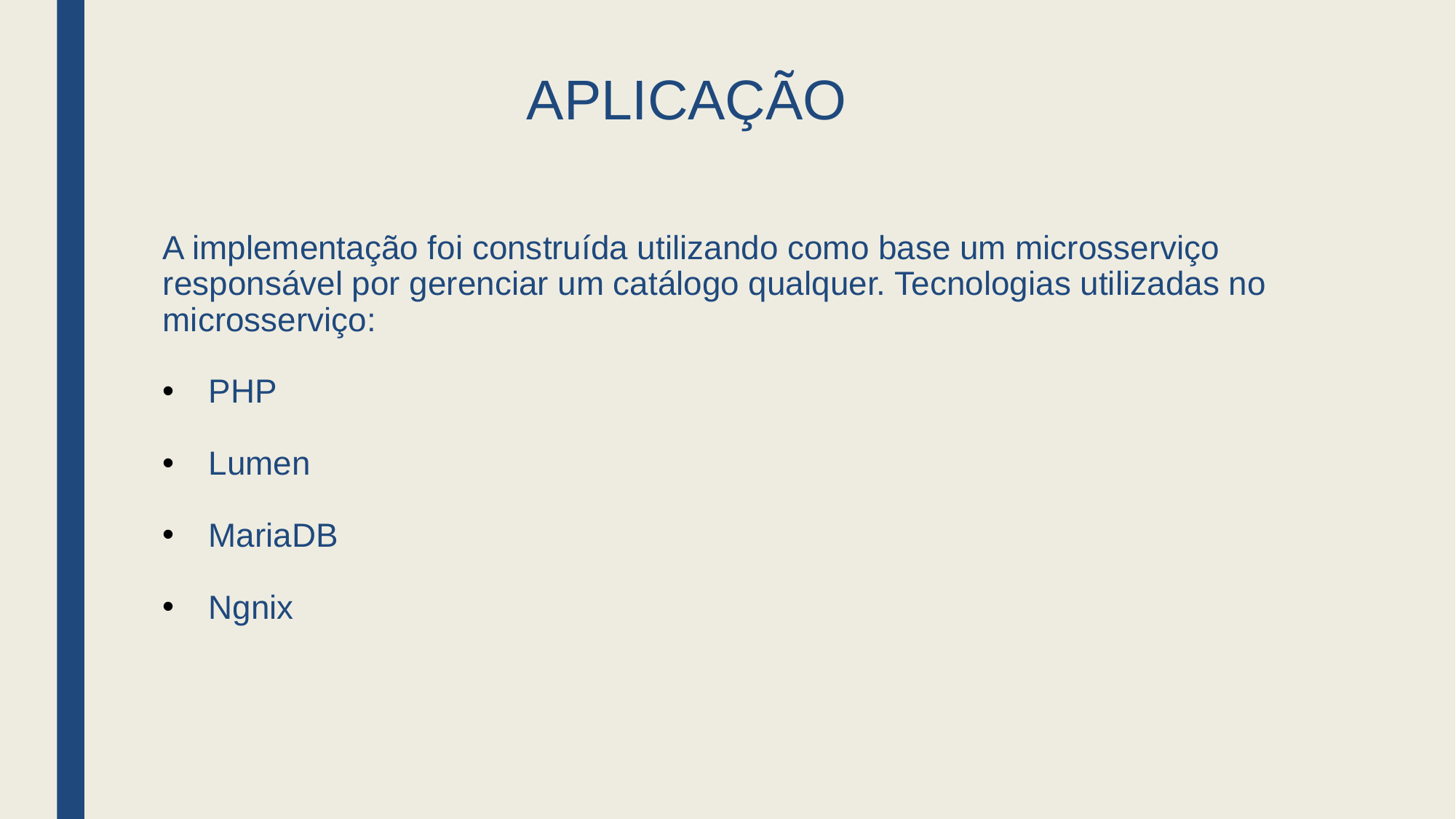

# APLICAÇÃO
A implementação foi construída utilizando como base um microsserviço responsável por gerenciar um catálogo qualquer. Tecnologias utilizadas no microsserviço:

PHP
Lumen
MariaDB
Ngnix